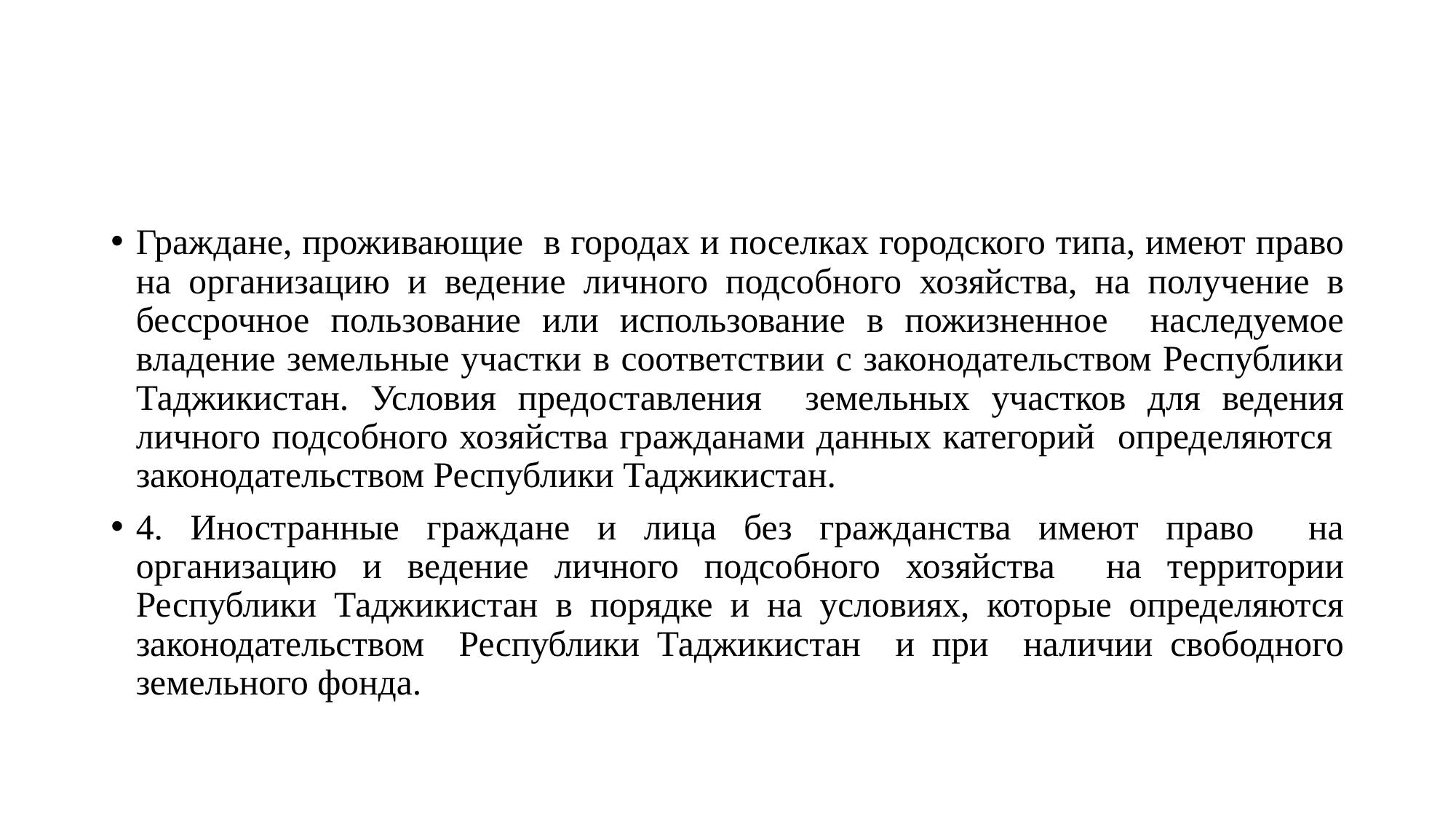

#
Граждане, проживающие  в городах и поселках городского типа, имеют право на организацию и ведение личного подсобного хозяйства, на получение в бессрочное пользование или использование в пожизненное  наследуемое владение земельные участки в соответствии с законодательством Республики Таджикистан. Условия предоставления  земельных участков для ведения личного подсобного хозяйства гражданами данных категорий  определяются  законодательством Республики Таджикистан.
4. Иностранные граждане и лица без гражданства имеют право  на организацию и ведение личного подсобного хозяйства  на территории Республики Таджикистан в порядке и на условиях, которые определяются законодательством  Республики Таджикистан  и при  наличии свободного земельного фонда.